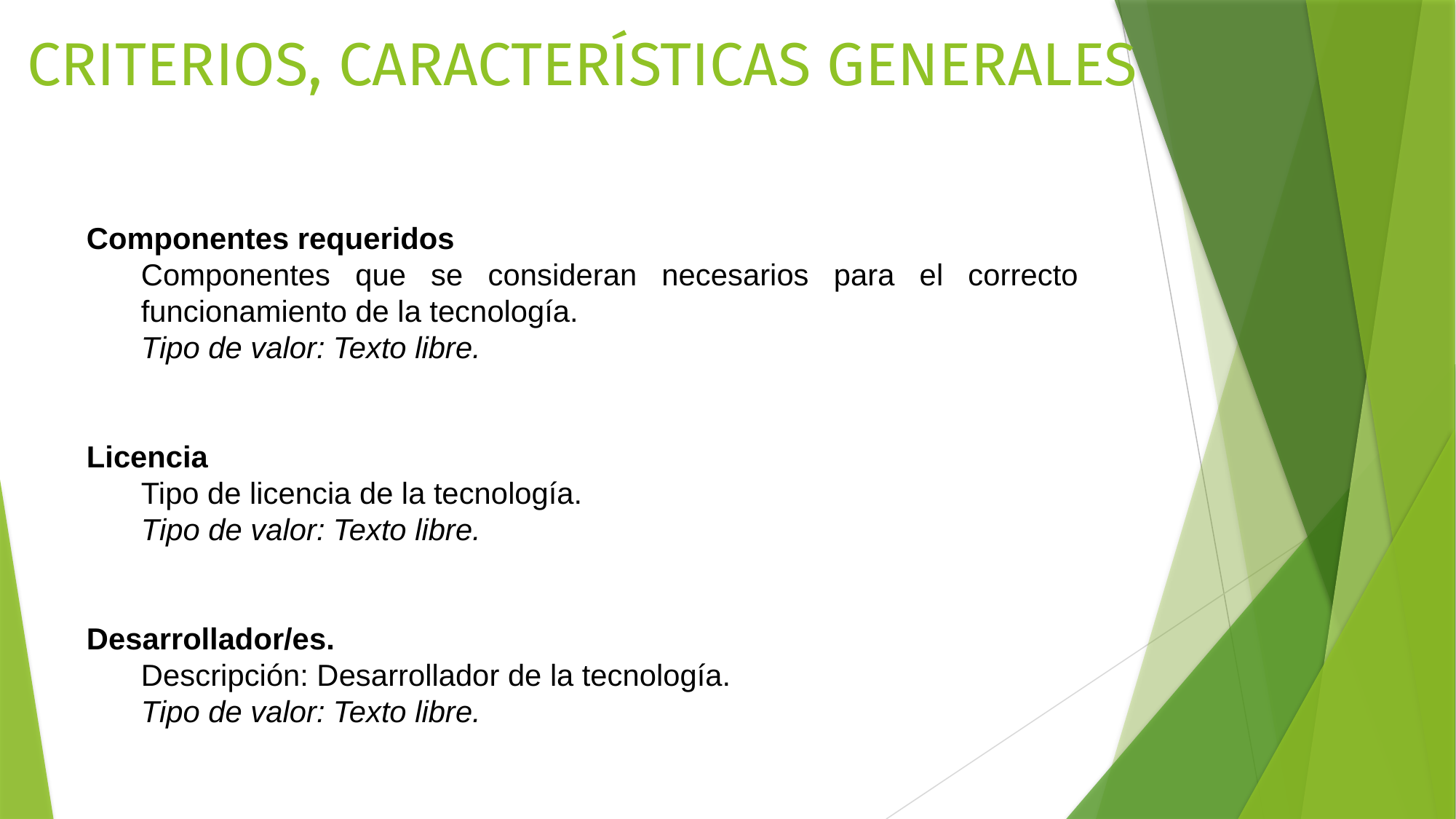

CRITERIOS, CARACTERÍSTICAS GENERALES
Componentes requeridos
Componentes que se consideran necesarios para el correcto funcionamiento de la tecnología.
Tipo de valor: Texto libre.

Licencia
Tipo de licencia de la tecnología.
Tipo de valor: Texto libre.

Desarrollador/es.
Descripción: Desarrollador de la tecnología.
Tipo de valor: Texto libre.